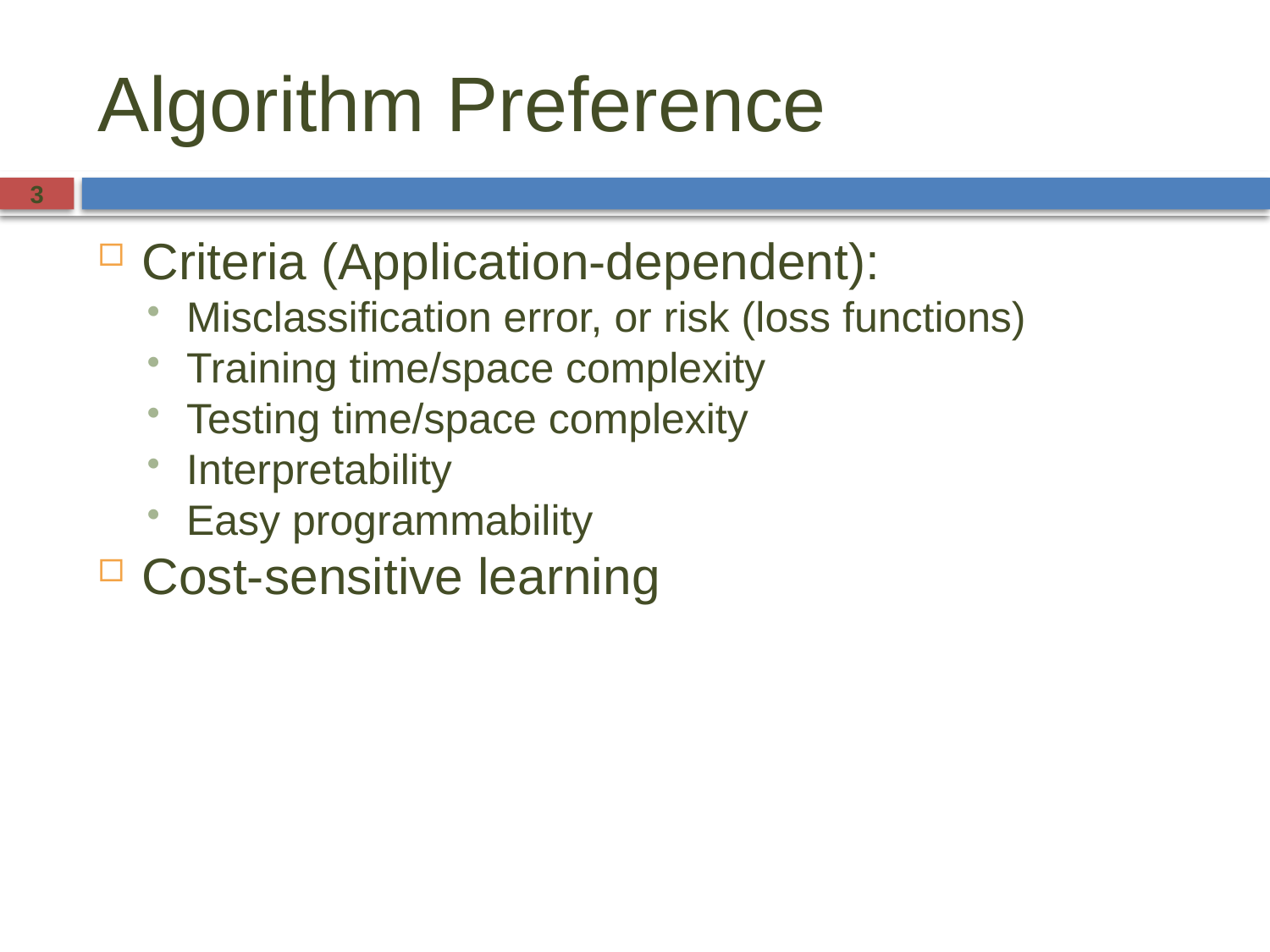

Algorithm Preference
3
Criteria (Application-dependent):
Misclassification error, or risk (loss functions)
Training time/space complexity
Testing time/space complexity
Interpretability
Easy programmability
Cost-sensitive learning